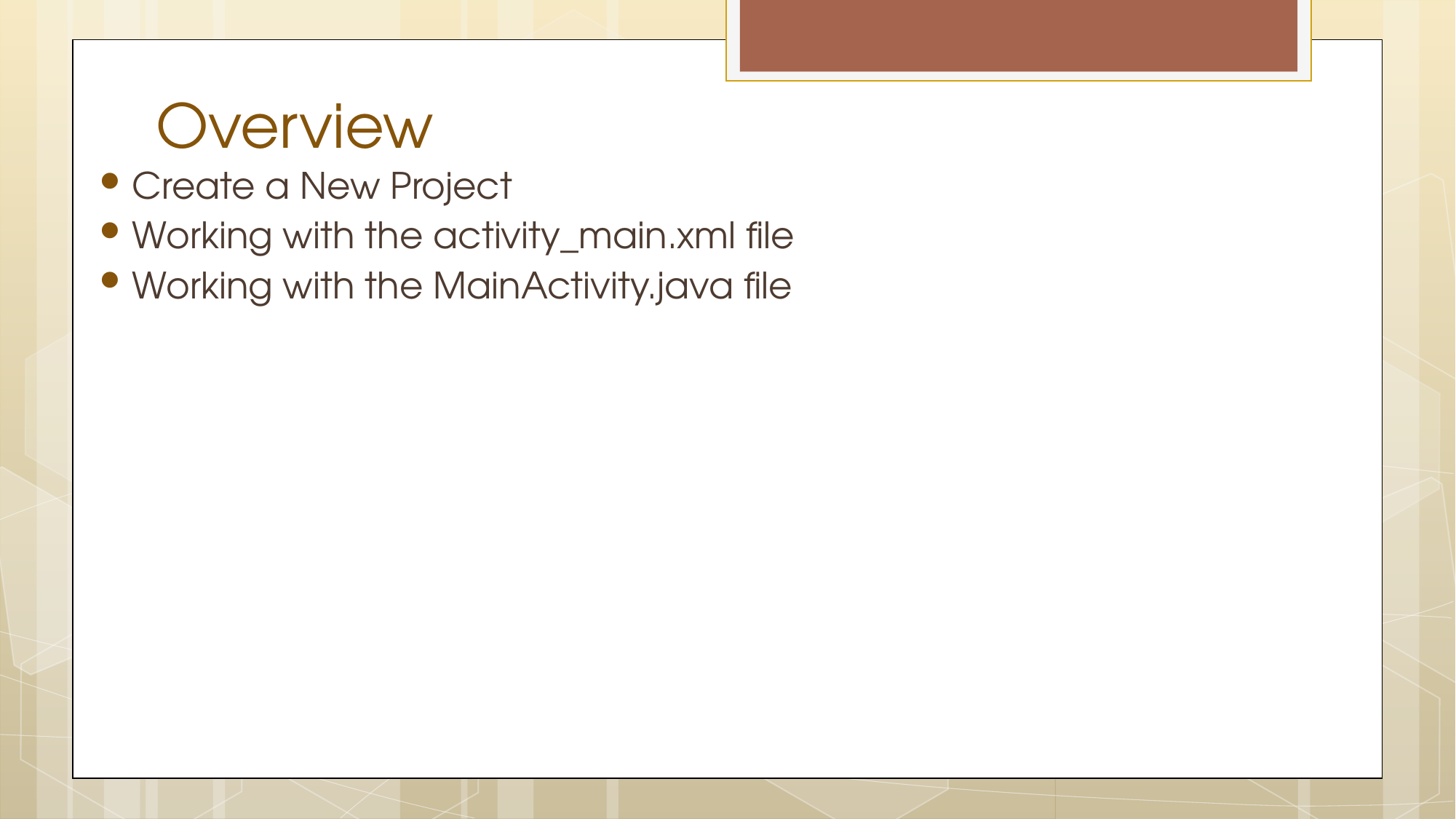

Overview

Create a New Project
Working with the activity_main.xml file
Working with the MainActivity.java file